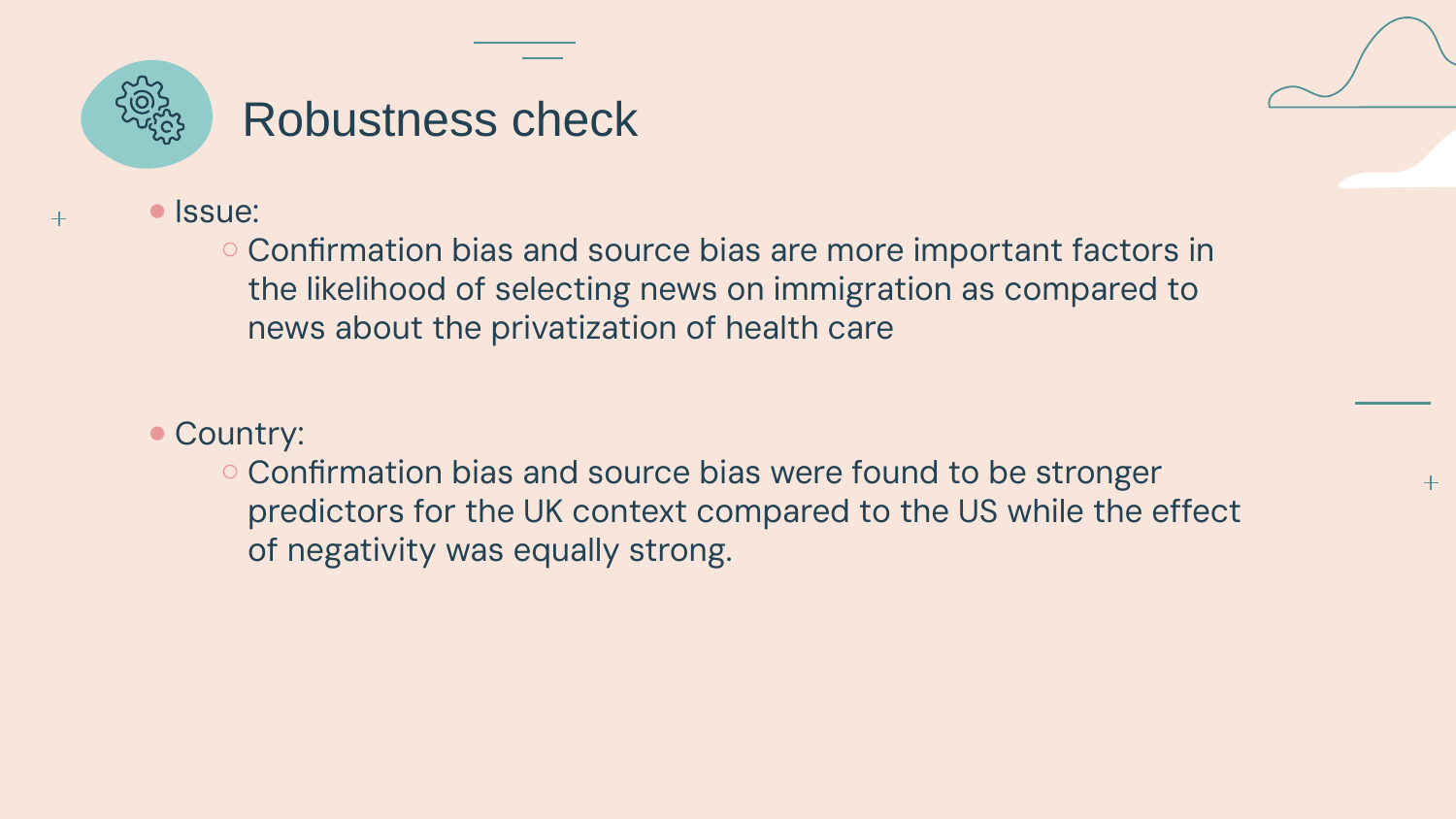

# Robustness check
Issue:
Confirmation bias and source bias are more important factors in the likelihood of selecting news on immigration as compared to news about the privatization of health care

Country:
Confirmation bias and source bias were found to be stronger predictors for the UK context compared to the US while the effect of negativity was equally strong.